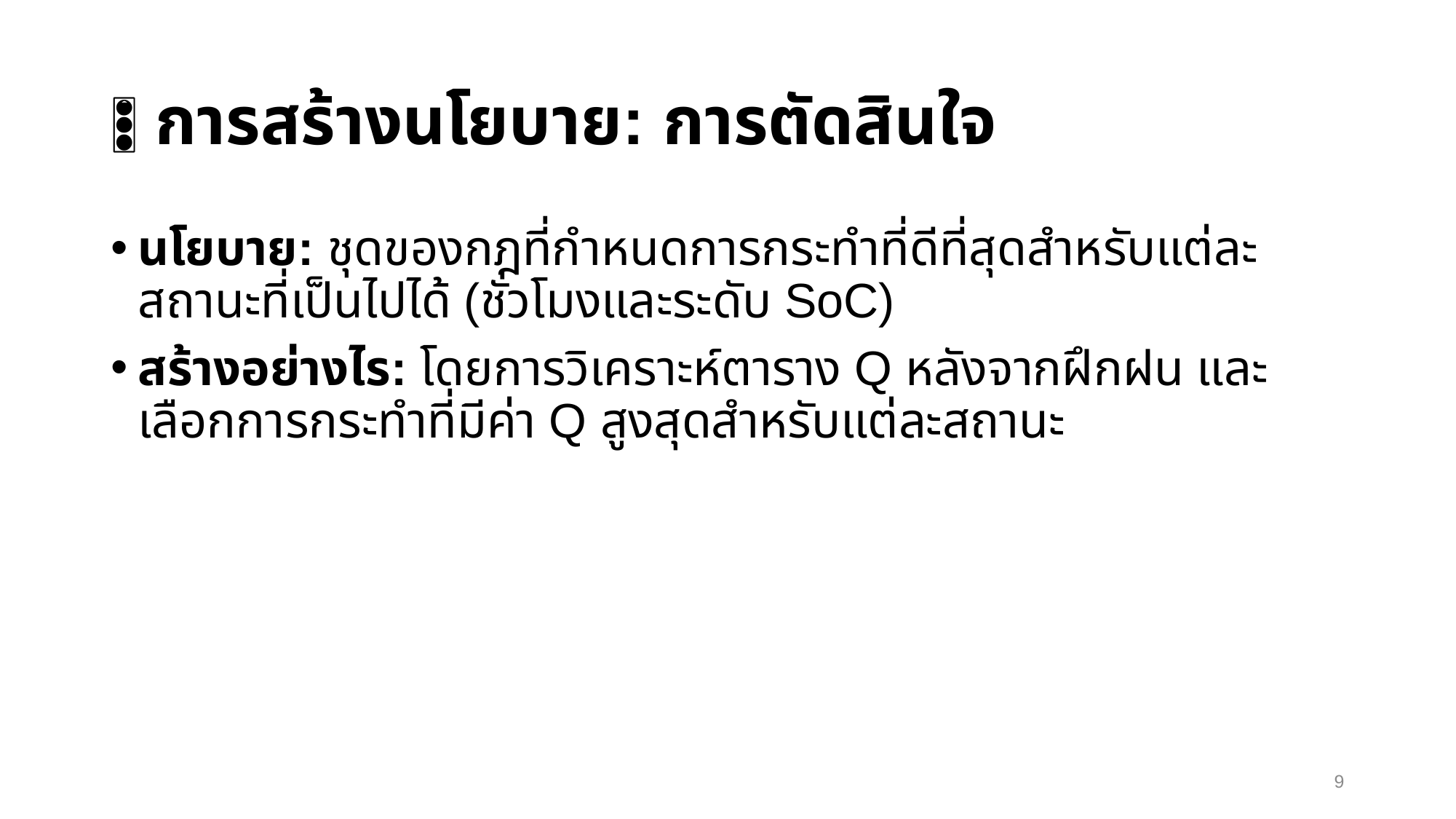

# 🚦 การสร้างนโยบาย: การตัดสินใจ
นโยบาย: ชุดของกฎที่กำหนดการกระทำที่ดีที่สุดสำหรับแต่ละสถานะที่เป็นไปได้ (ชั่วโมงและระดับ SoC)
สร้างอย่างไร: โดยการวิเคราะห์ตาราง Q หลังจากฝึกฝน และเลือกการกระทำที่มีค่า Q สูงสุดสำหรับแต่ละสถานะ

9